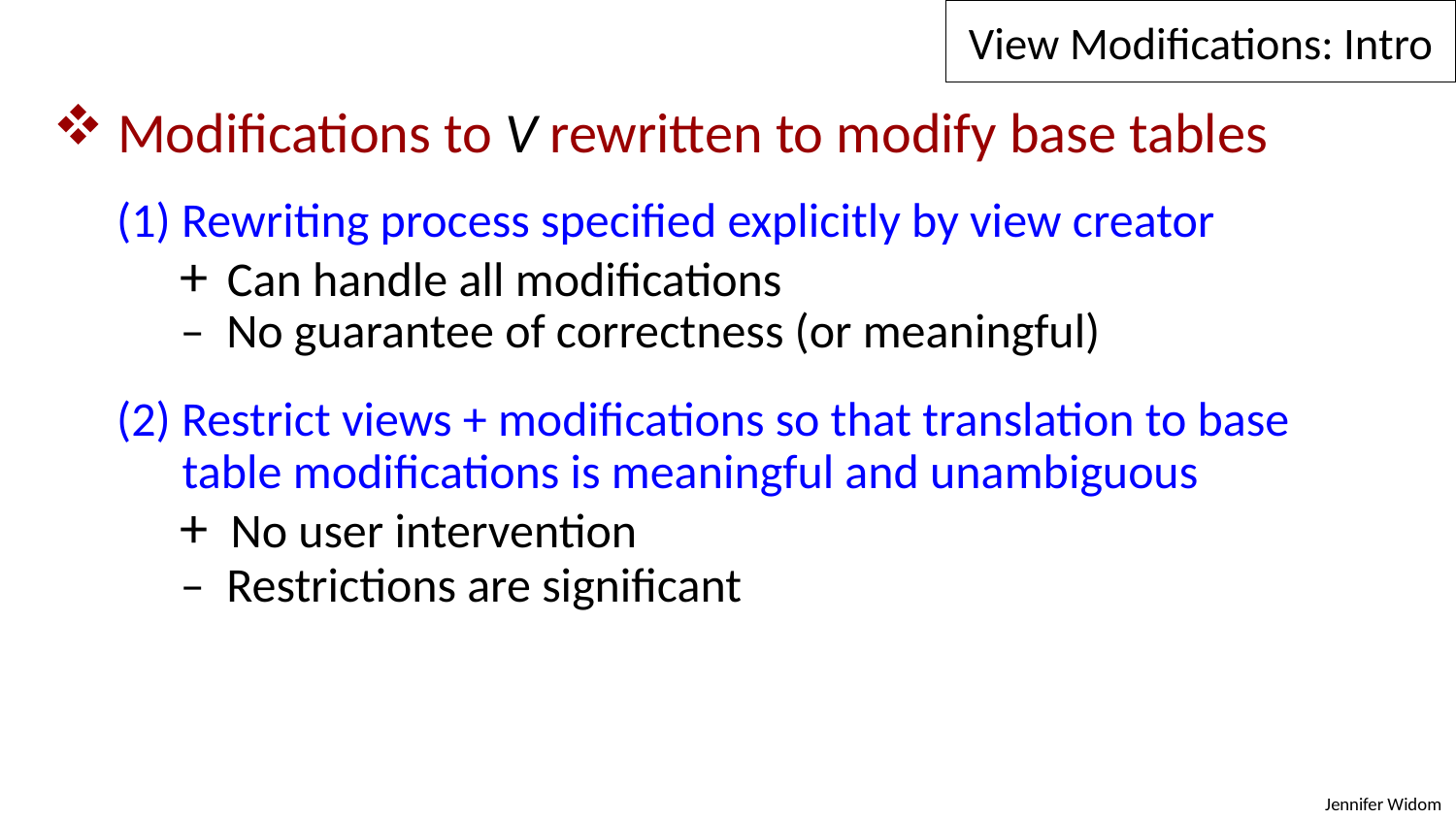

View Modifications: Intro
 Modifications to V rewritten to modify base tables
(1) Rewriting process specified explicitly by view creator
+  Can handle all modifications
–  No guarantee of correctness (or meaningful)
(2) Restrict views + modifications so that translation to base
      table modifications is meaningful and unambiguous
+  No user intervention
–  Restrictions are significant